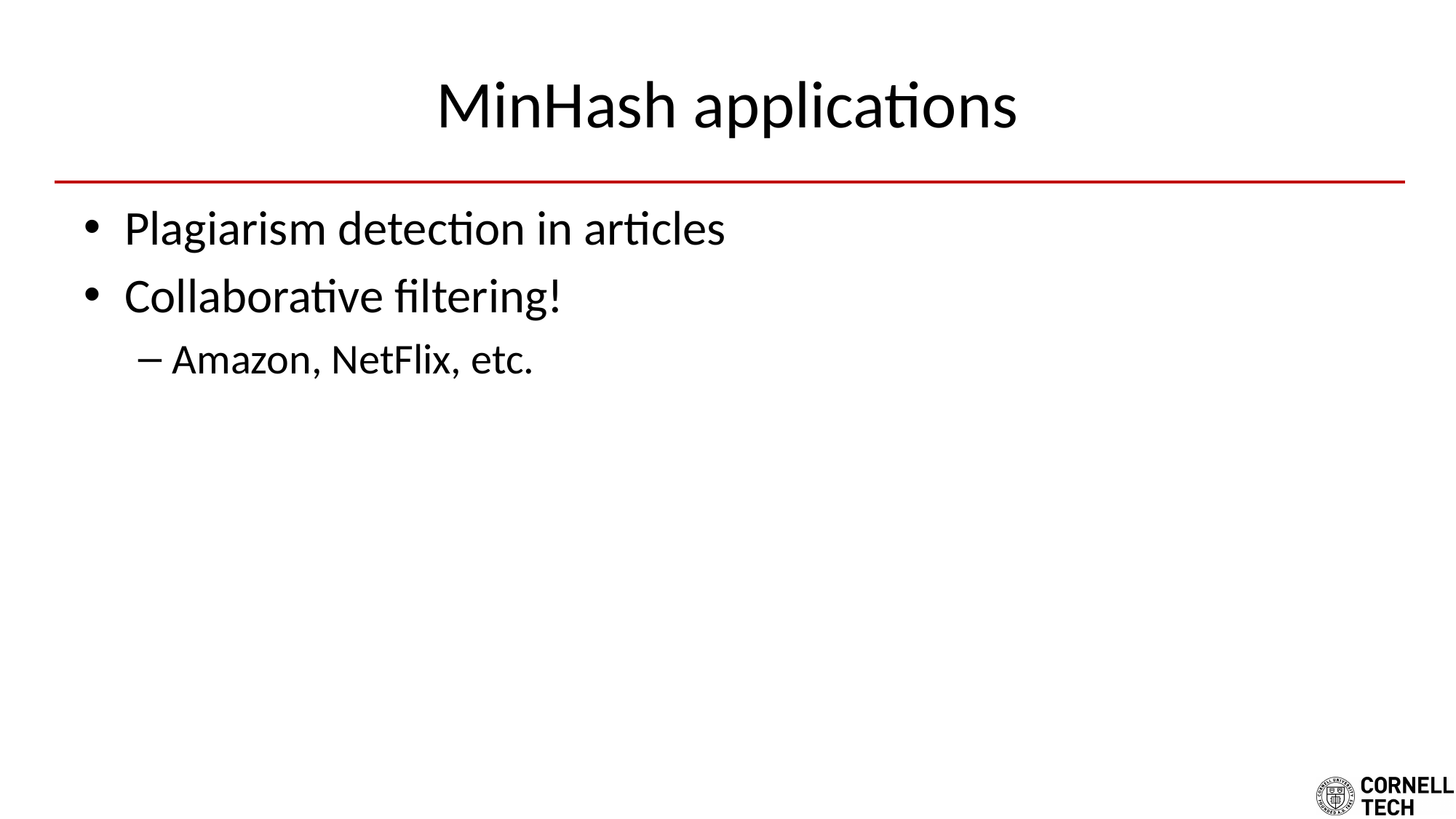

# MinHash applications
Plagiarism detection in articles
Collaborative filtering!
Amazon, NetFlix, etc.